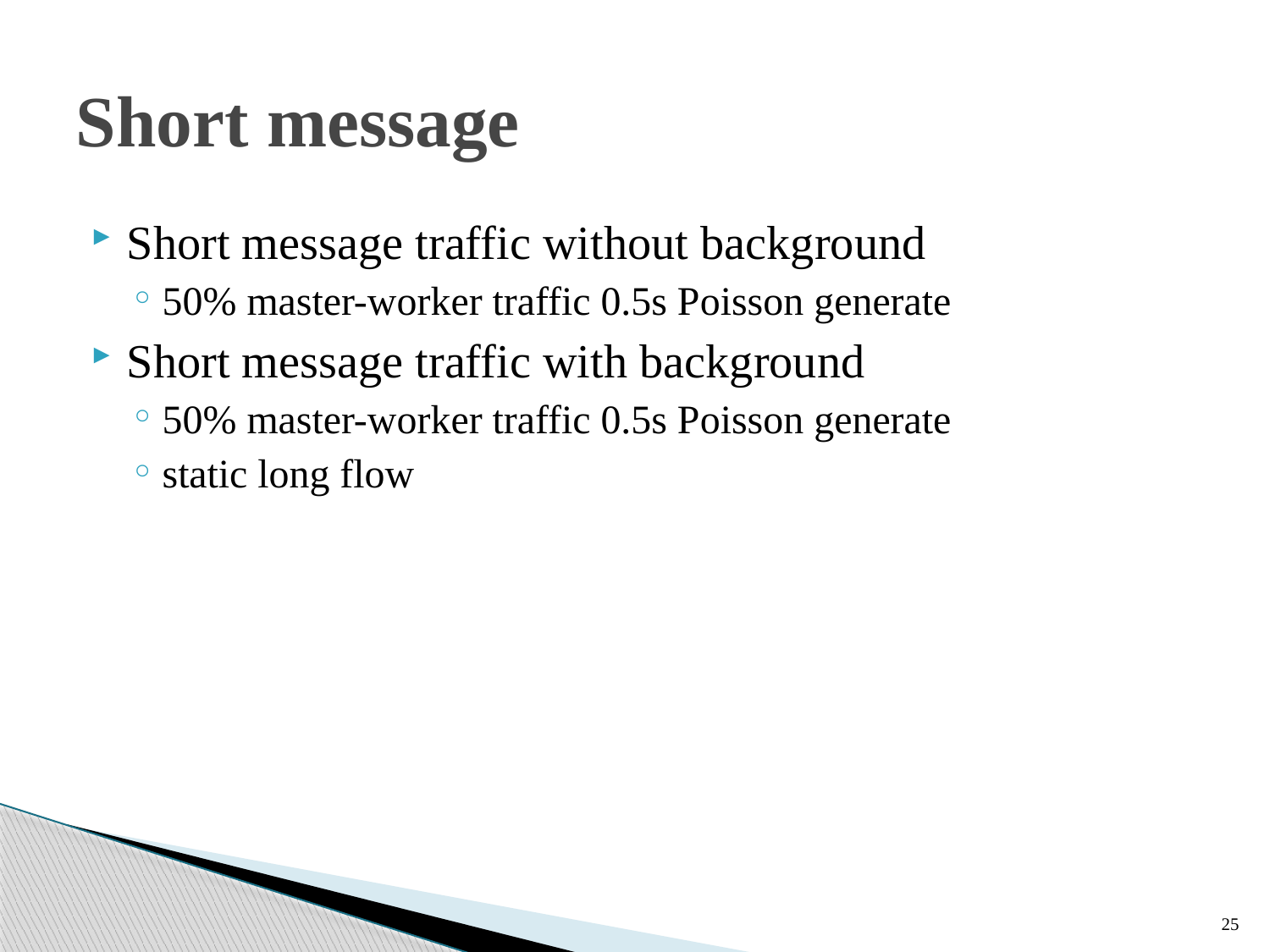

# Short message
Short message traffic without background
50% master-worker traffic 0.5s Poisson generate
Short message traffic with background
50% master-worker traffic 0.5s Poisson generate
static long flow

25